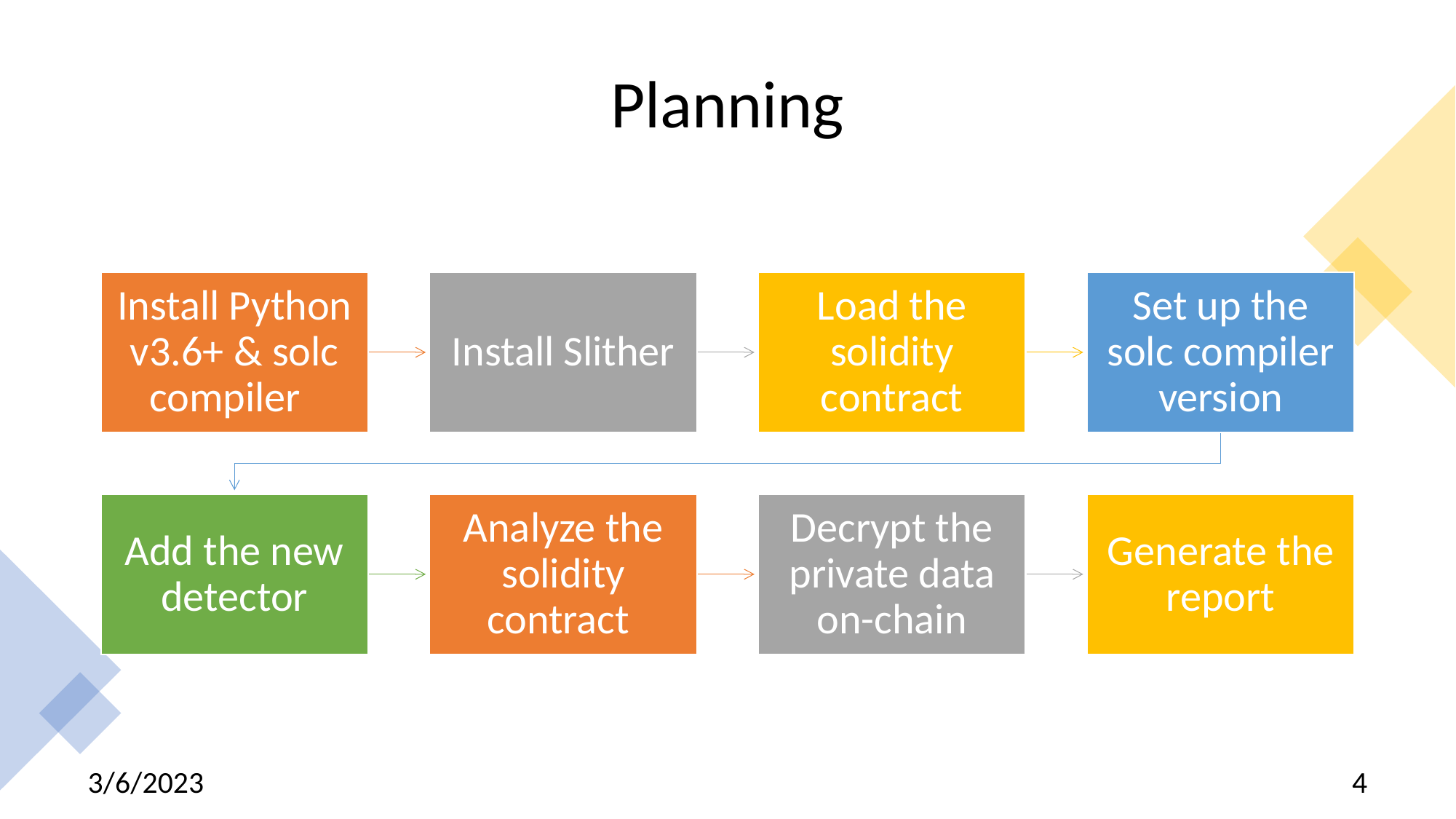

# Planning

Install Python v3.6+ & solc compiler

Install Slither

Load the solidity contract

Set up the solc compiler version

Add the new detector

Analyze the solidity contract

Decrypt the private data on-chain
Generate the report

3/6/2023
4